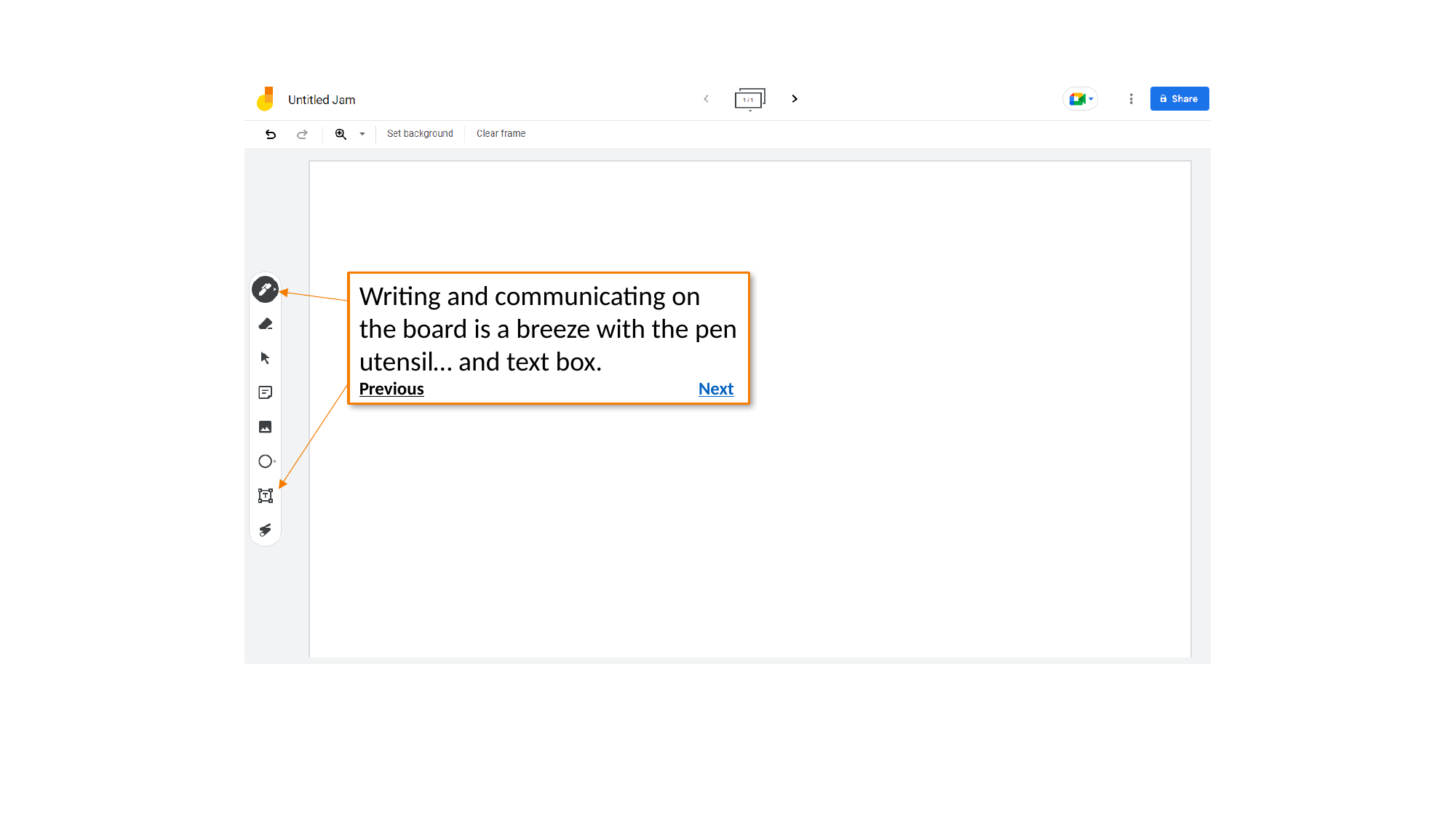

Writing and communicating on the board is a breeze with the pen utensil… and text box.
Previous 	                                                       Next